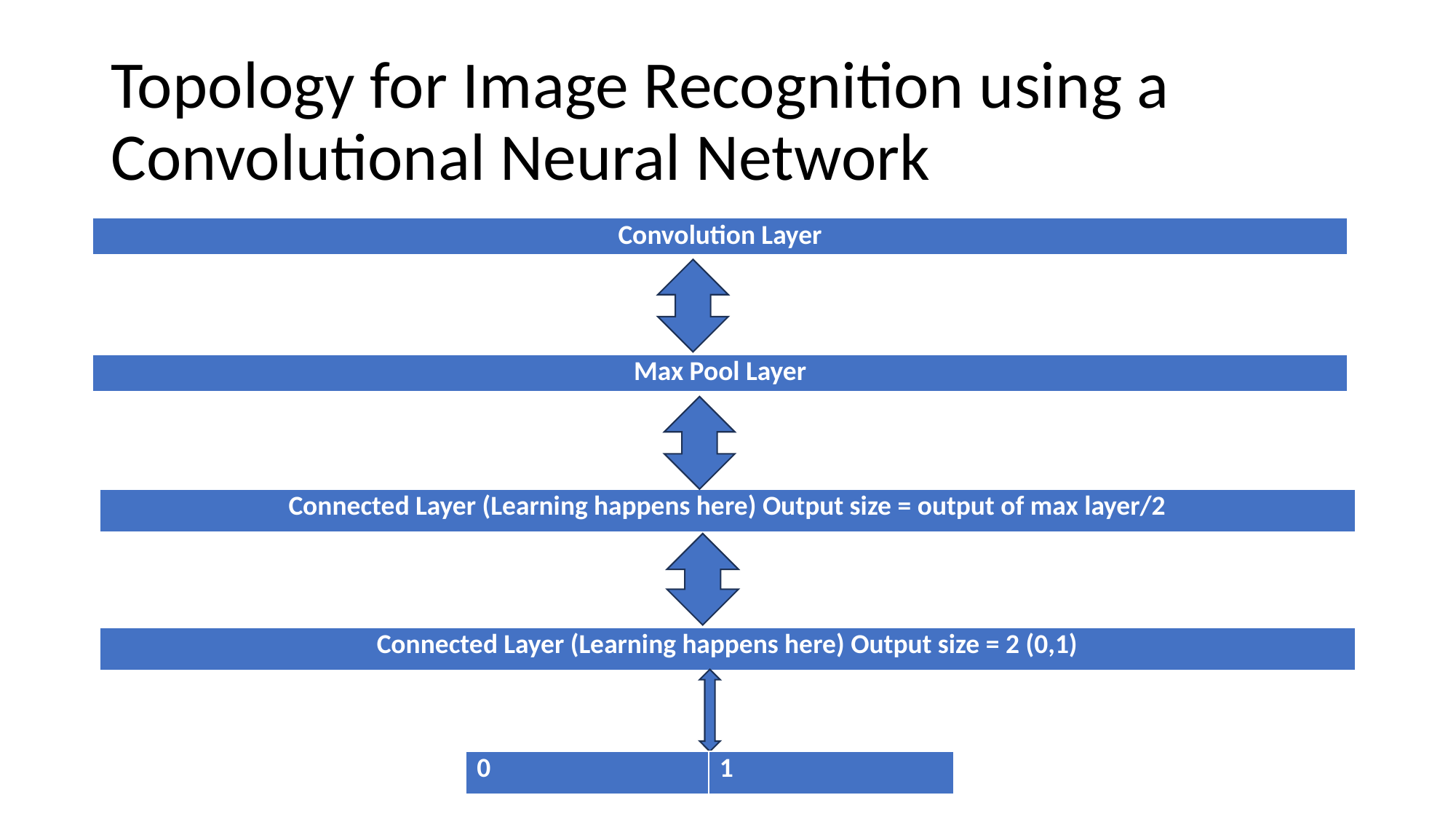

# Topology for Image Recognition using a Convolutional Neural Network
| Convolution Layer |
| --- |

| Max Pool Layer |
| --- |

| Connected Layer (Learning happens here) Output size = output of max layer/2 |
| --- |

| Connected Layer (Learning happens here) Output size = 2 (0,1) |
| --- |

| 0 | 1 |
| --- | --- |